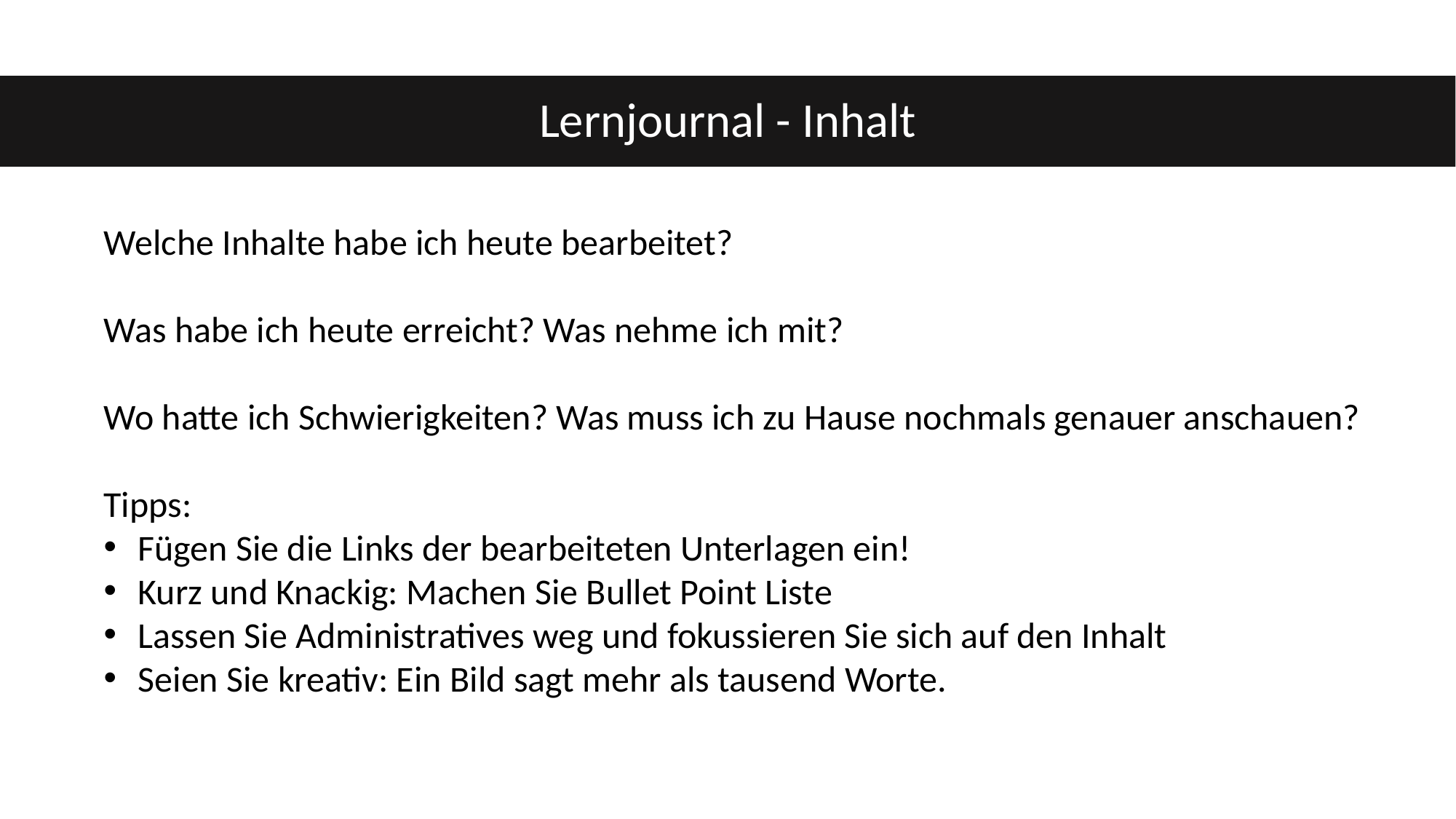

# Lernjournal - Inhalt
Welche Inhalte habe ich heute bearbeitet?

Was habe ich heute erreicht? Was nehme ich mit?

Wo hatte ich Schwierigkeiten? Was muss ich zu Hause nochmals genauer anschauen?

Tipps:
Fügen Sie die Links der bearbeiteten Unterlagen ein!
Kurz und Knackig: Machen Sie Bullet Point Liste
Lassen Sie Administratives weg und fokussieren Sie sich auf den Inhalt
Seien Sie kreativ: Ein Bild sagt mehr als tausend Worte.